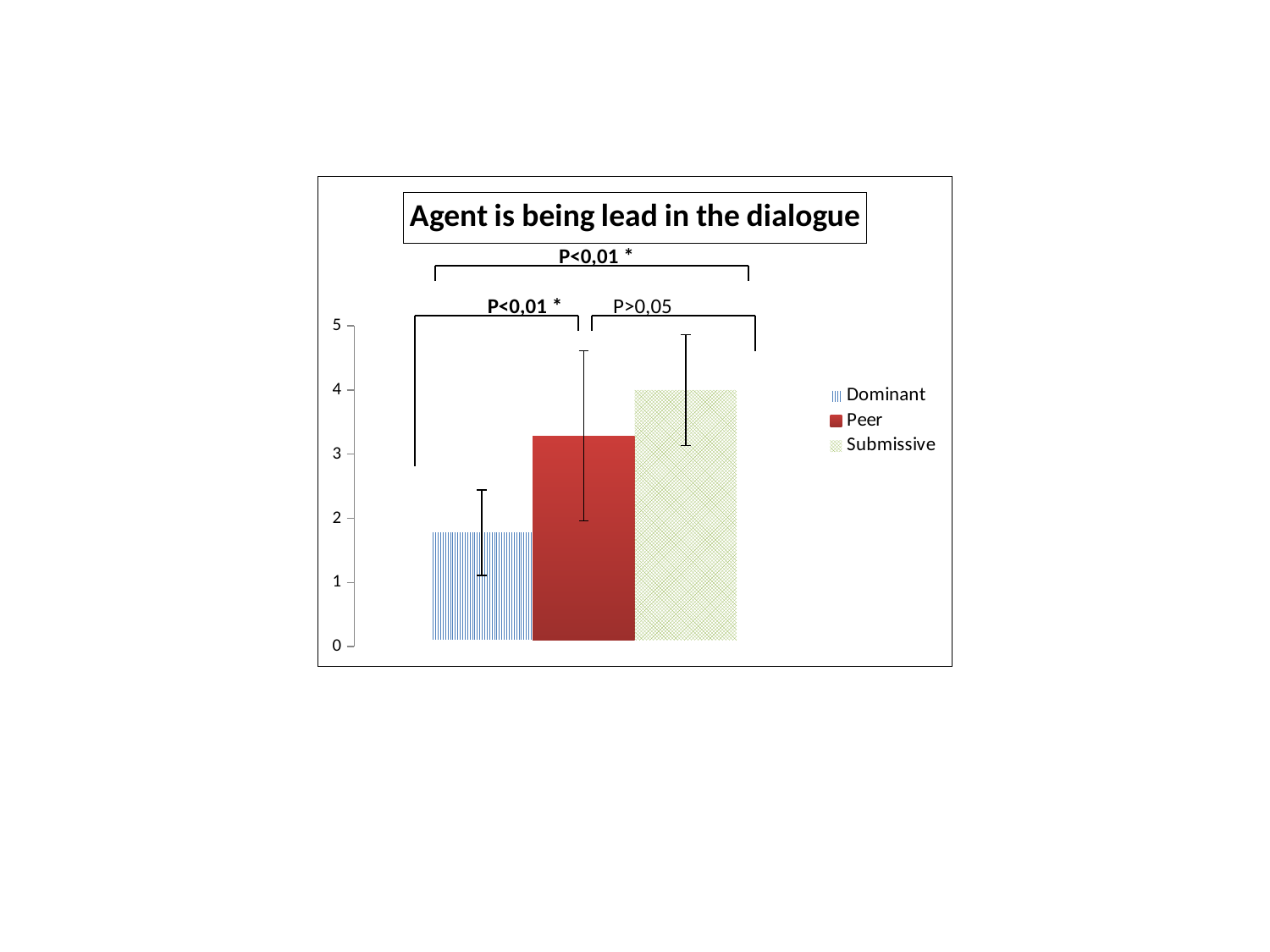

### Chart: Agent is being lead in the dialogue

| Category |  |  |  |
|---|---|---|---|
P<0,01 *
P<0,01 *
P>0,05